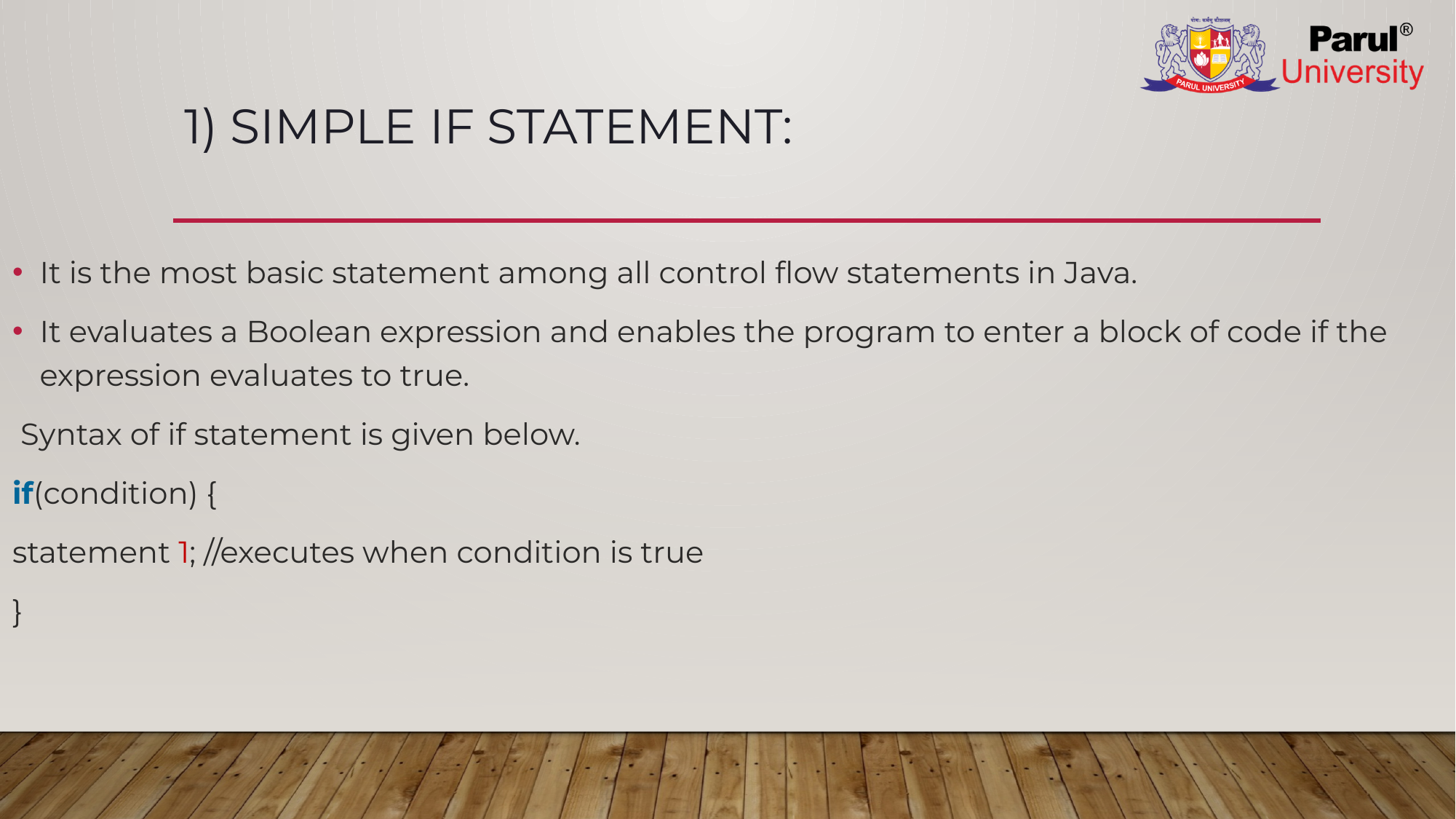

# 1) Simple if statement:
It is the most basic statement among all control flow statements in Java.
It evaluates a Boolean expression and enables the program to enter a block of code if the expression evaluates to true.
 Syntax of if statement is given below.
if(condition) {
statement 1; //executes when condition is true
}